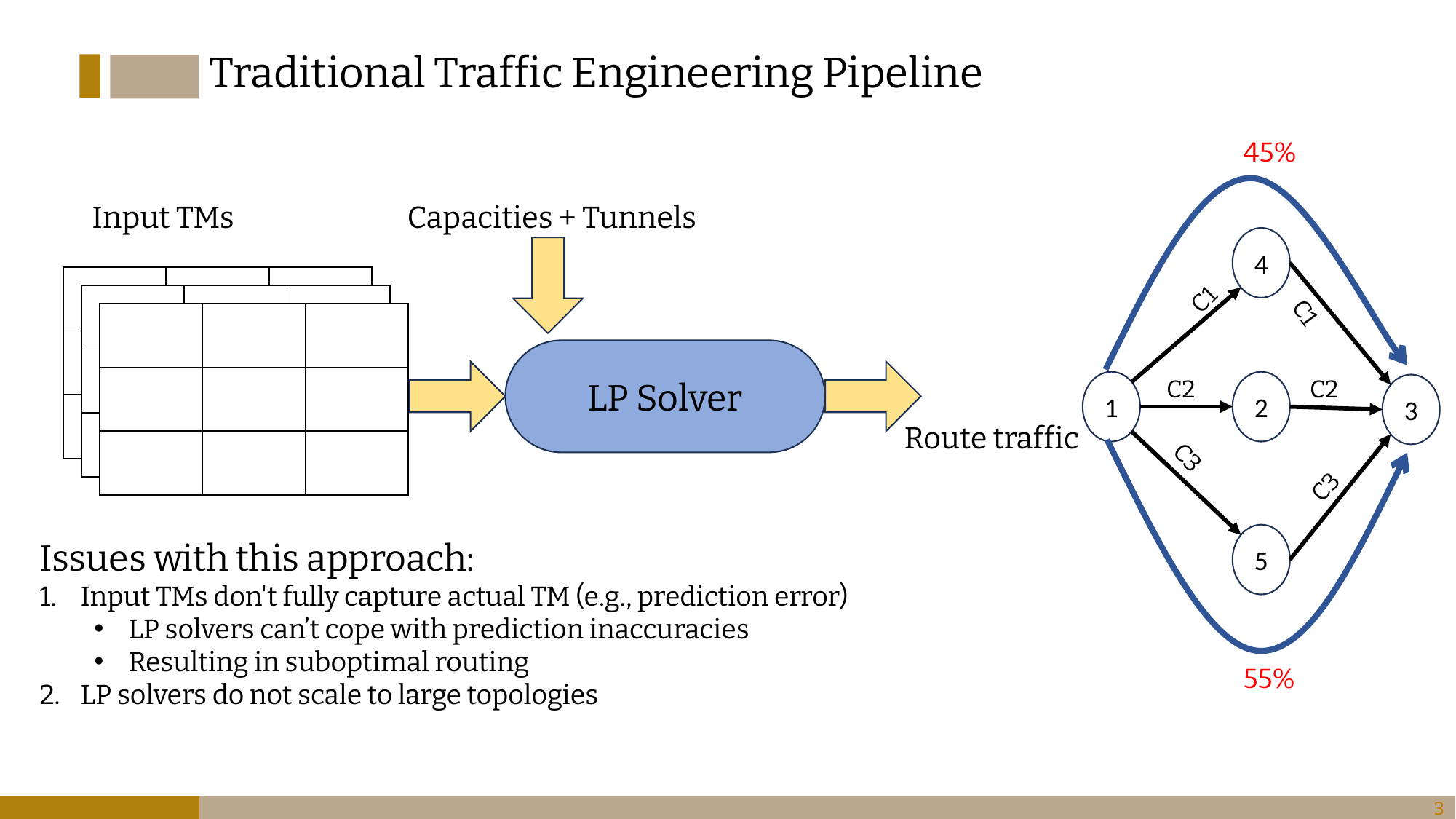

Traditional Traffic Engineering Pipeline
45%

4
1
2
3

5
C1
C1
C2
C2
C3
C3
Input TMs
Capacities + Tunnels

|  |  |  |
| --- | --- | --- |
|  |  |  |
|  |  |  |
|  |  |  |
| --- | --- | --- |
|  |  |  |
|  |  |  |
|  |  |  |
| --- | --- | --- |
|  |  |  |
|  |  |  |
LP Solver

Route traffic
Issues with this approach:
Input TMs don't fully capture actual TM (e.g., prediction error)
LP solvers can’t cope with prediction inaccuracies
Resulting in suboptimal routing
LP solvers do not scale to large topologies

55%
3